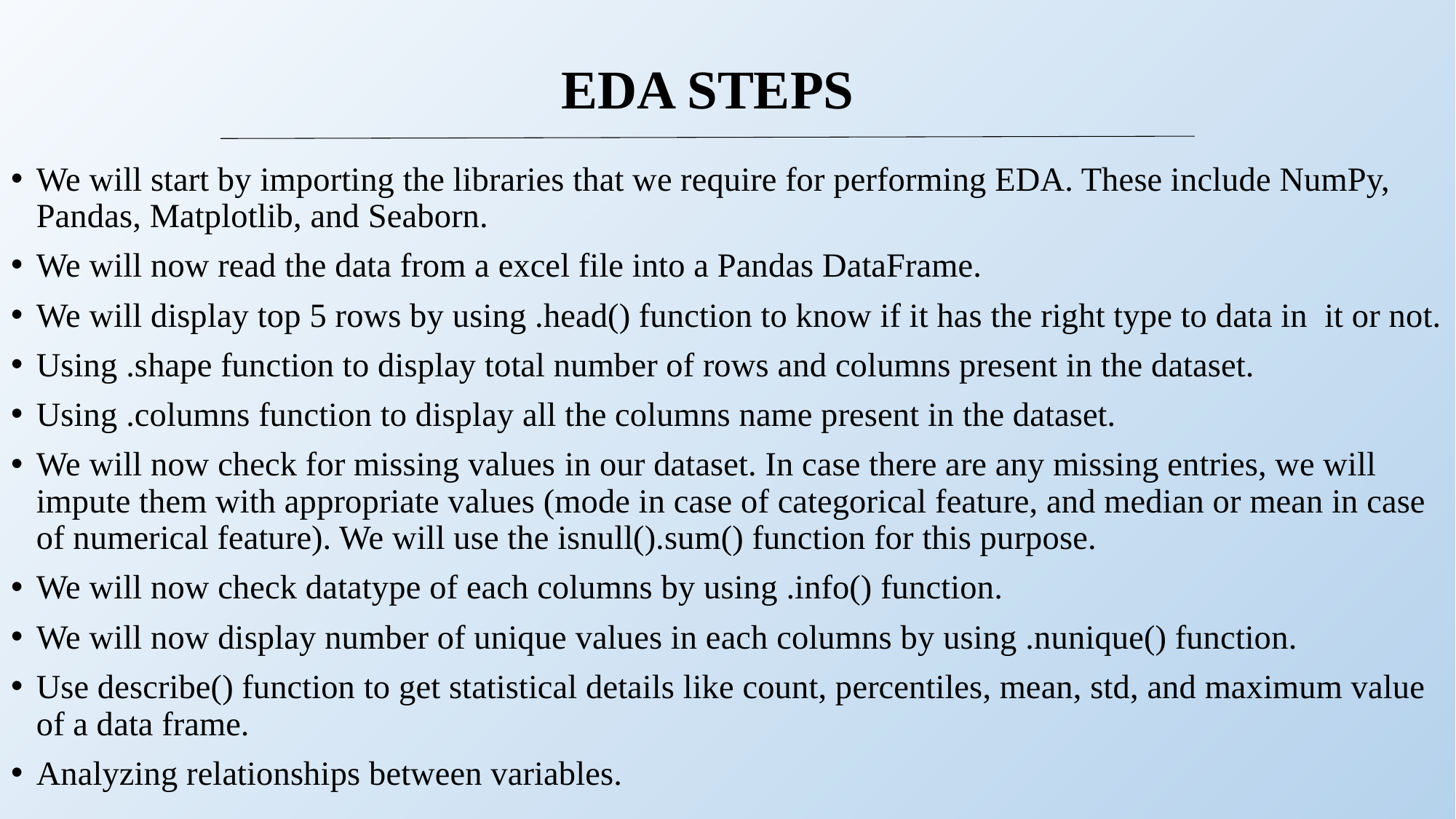

# EDA STEPS
We will start by importing the libraries that we require for performing EDA. These include NumPy, Pandas, Matplotlib, and Seaborn.
We will now read the data from a excel file into a Pandas DataFrame.
We will display top 5 rows by using .head() function to know if it has the right type to data in  it or not.
Using .shape function to display total number of rows and columns present in the dataset.
Using .columns function to display all the columns name present in the dataset.
We will now check for missing values in our dataset. In case there are any missing entries, we will impute them with appropriate values (mode in case of categorical feature, and median or mean in case of numerical feature). We will use the isnull().sum() function for this purpose.
We will now check datatype of each columns by using .info() function.
We will now display number of unique values in each columns by using .nunique() function.
Use describe() function to get statistical details like count, percentiles, mean, std, and maximum value of a data frame.
Analyzing relationships between variables.